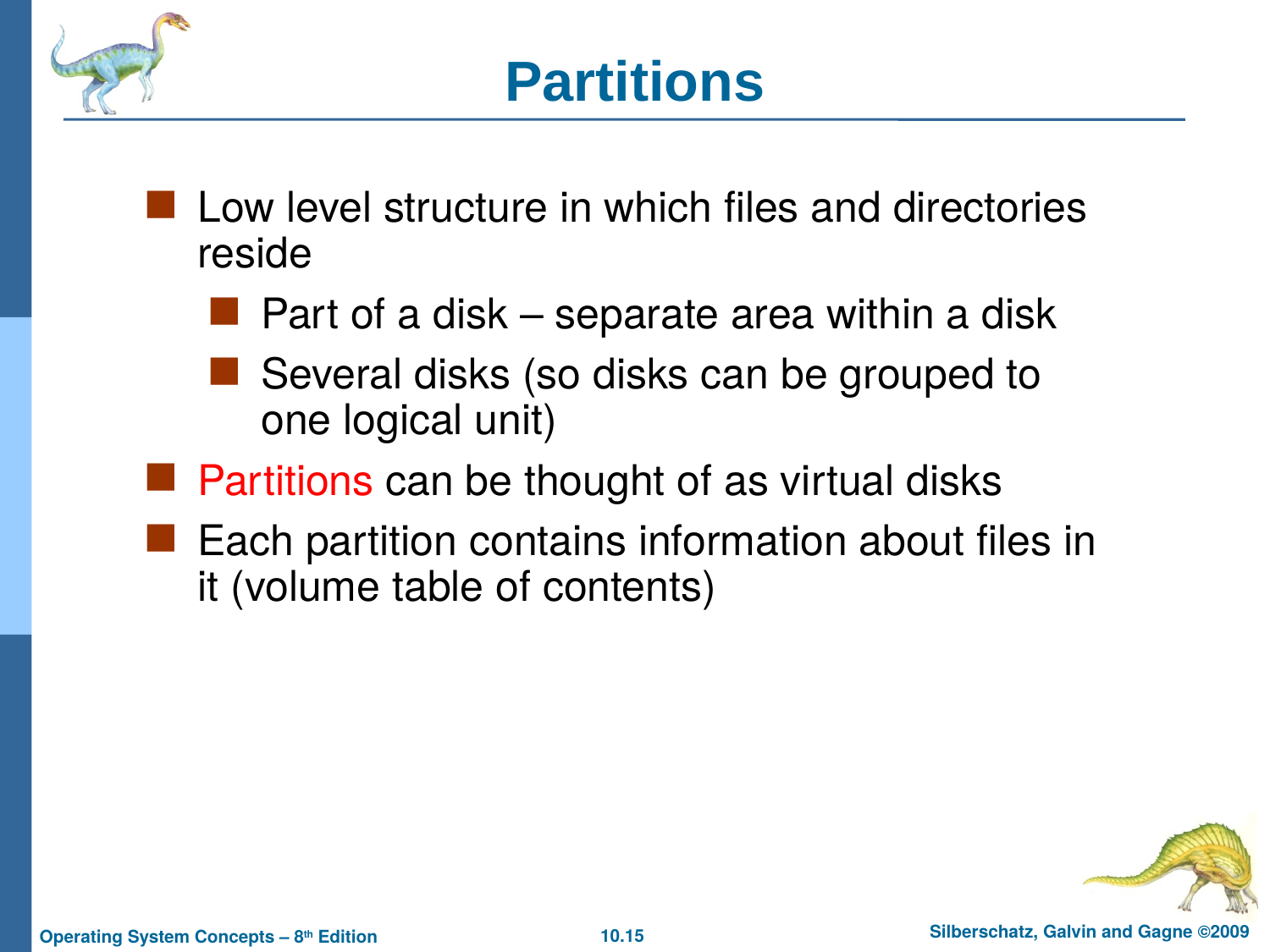

# Partitions
Low level structure in which files and directories reside
Part of a disk – separate area within a disk
Several disks (so disks can be grouped to one logical unit)
Partitions can be thought of as virtual disks
Each partition contains information about files in it (volume table of contents)